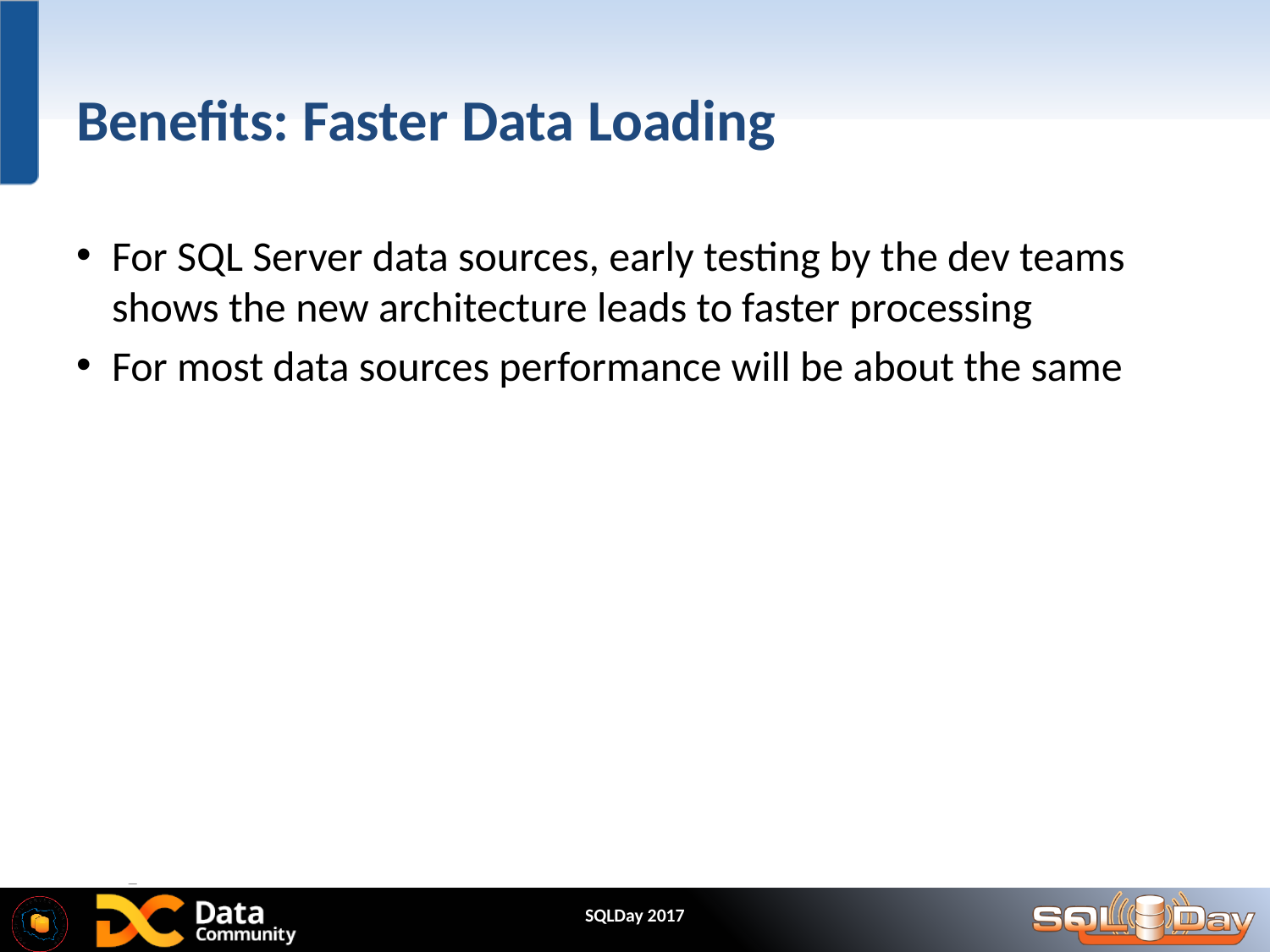

# Benefits: Faster Data Loading
For SQL Server data sources, early testing by the dev teams shows the new architecture leads to faster processing
For most data sources performance will be about the same